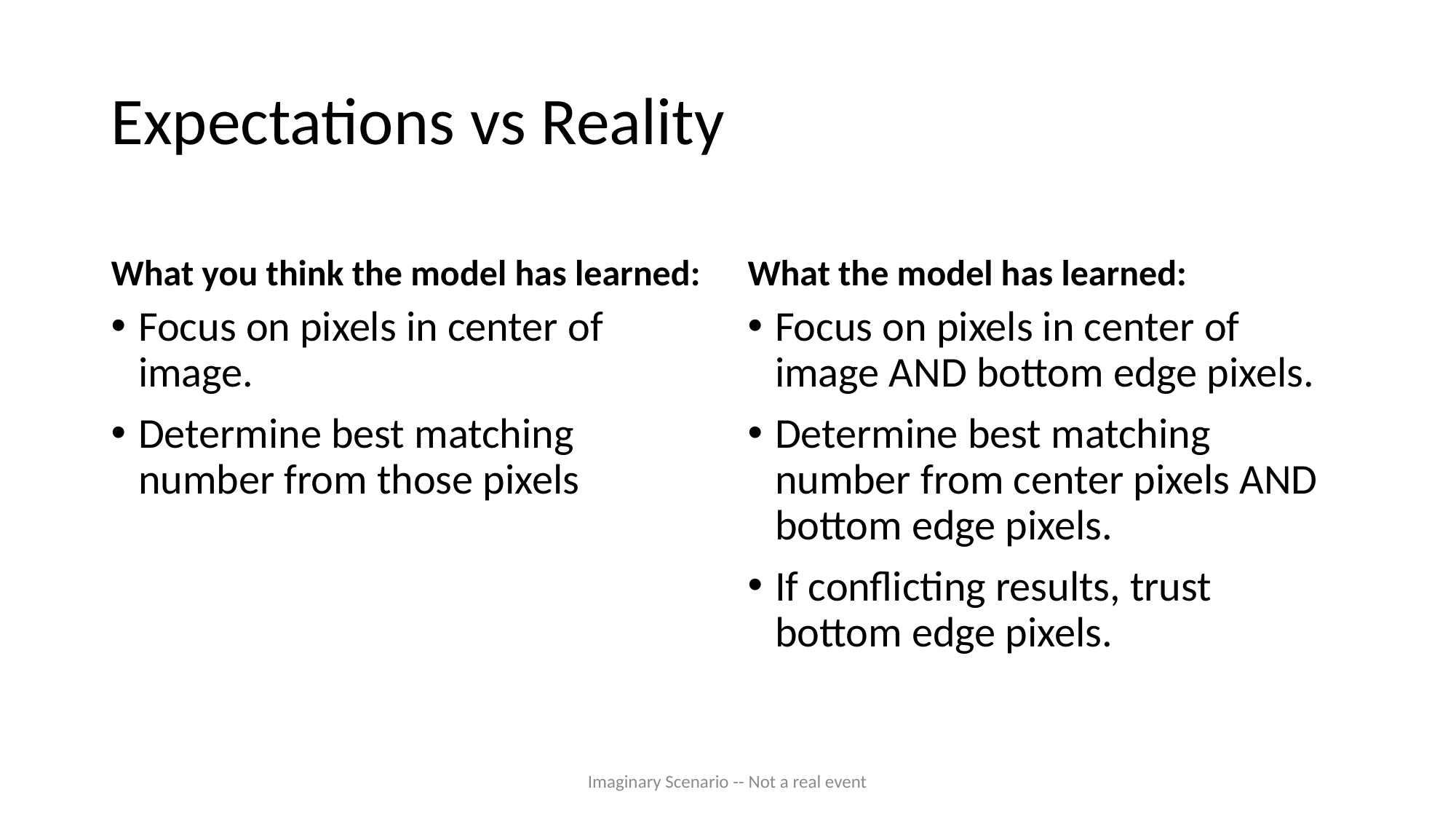

# Expectations vs Reality
What you think the model has learned:
What the model has learned:
Focus on pixels in center of image.
Determine best matching number from those pixels
Focus on pixels in center of image AND bottom edge pixels.
Determine best matching number from center pixels AND bottom edge pixels.
If conflicting results, trust bottom edge pixels.
Imaginary Scenario -- Not a real event